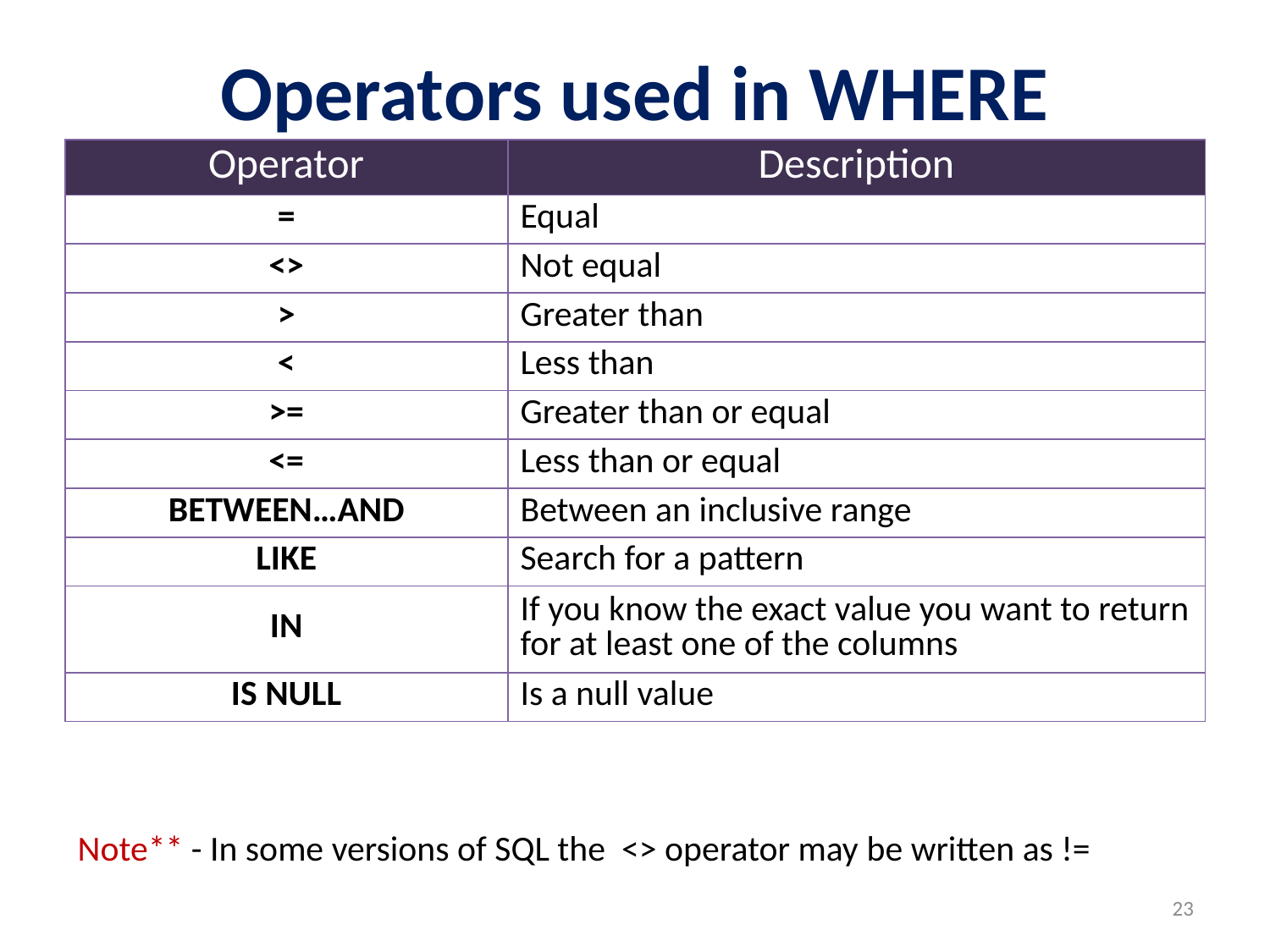

# Operators used in WHERE
| Operator | Description |
| --- | --- |
| = | Equal |
| <> | Not equal |
| > | Greater than |
| < | Less than |
| >= | Greater than or equal |
| <= | Less than or equal |
| BETWEEN…AND | Between an inclusive range |
| LIKE | Search for a pattern |
| IN | If you know the exact value you want to return for at least one of the columns |
| IS NULL | Is a null value |
Note** - In some versions of SQL the  <> operator may be written as !=
23